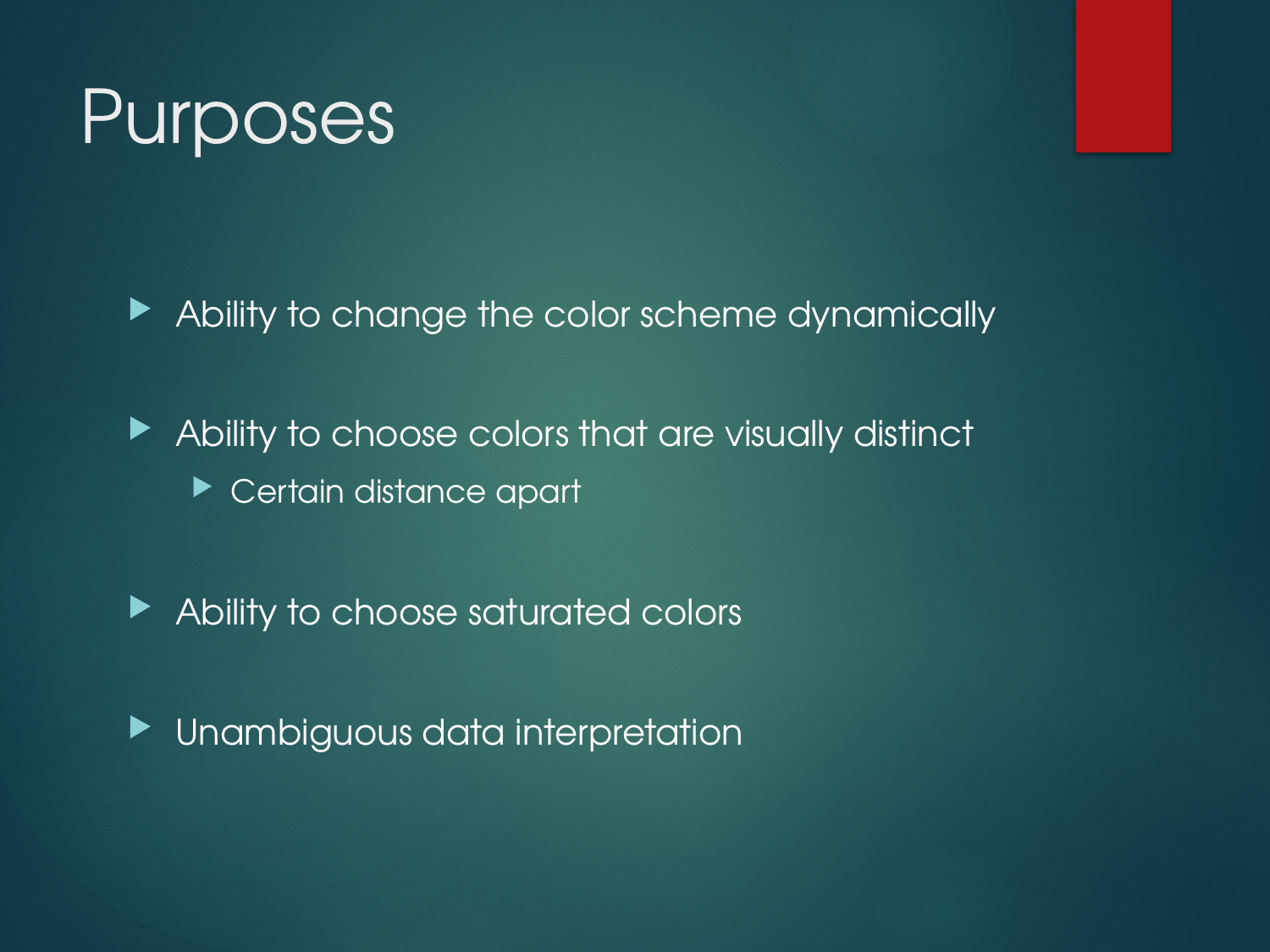

# Purposes
Ability to change the color scheme dynamically

Ability to choose colors that are visually distinct
Certain distance apart

Ability to choose saturated colors

Unambiguous data interpretation